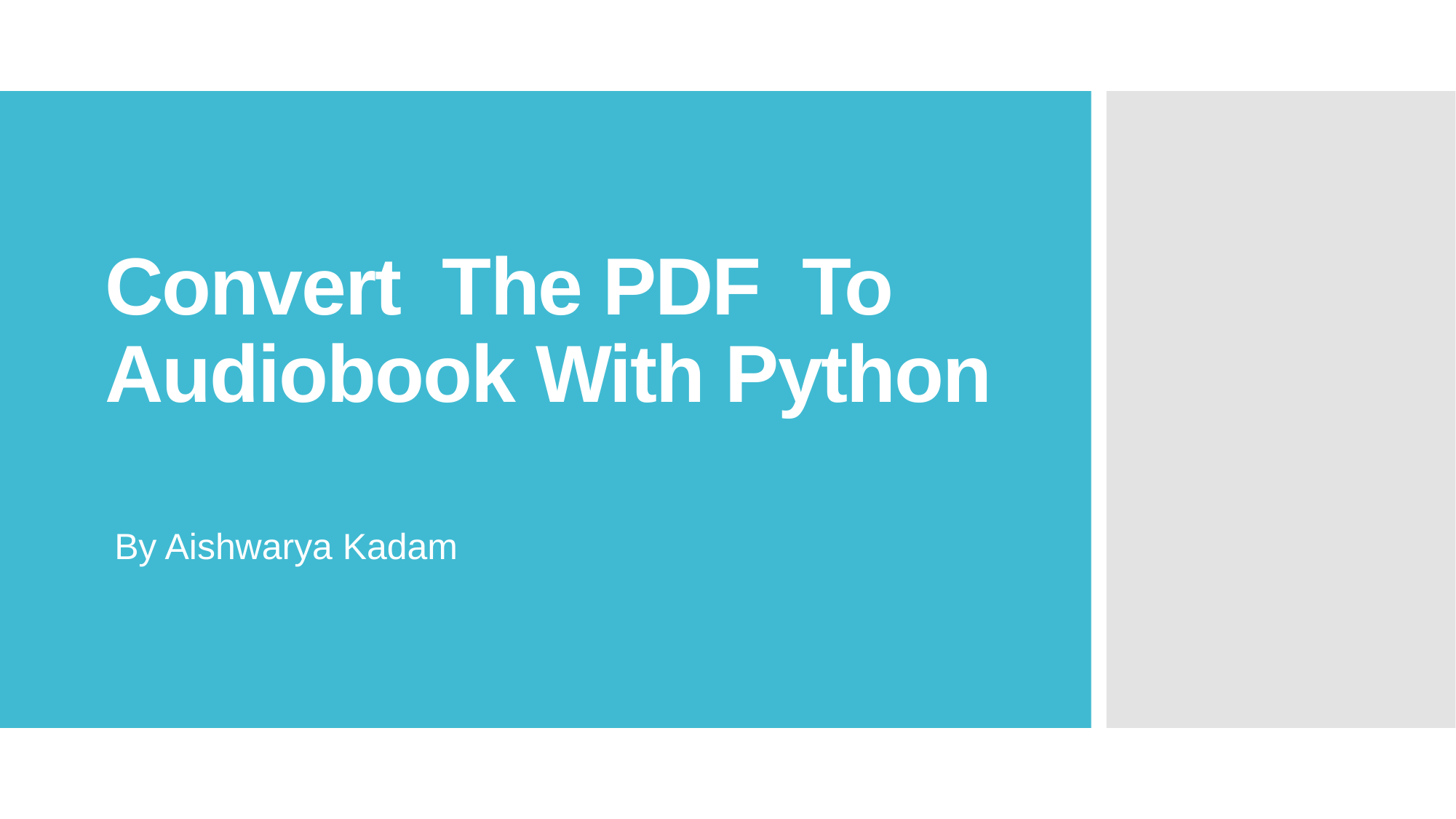

# Convert  The PDF  To Audiobook With Python
By Aishwarya Kadam